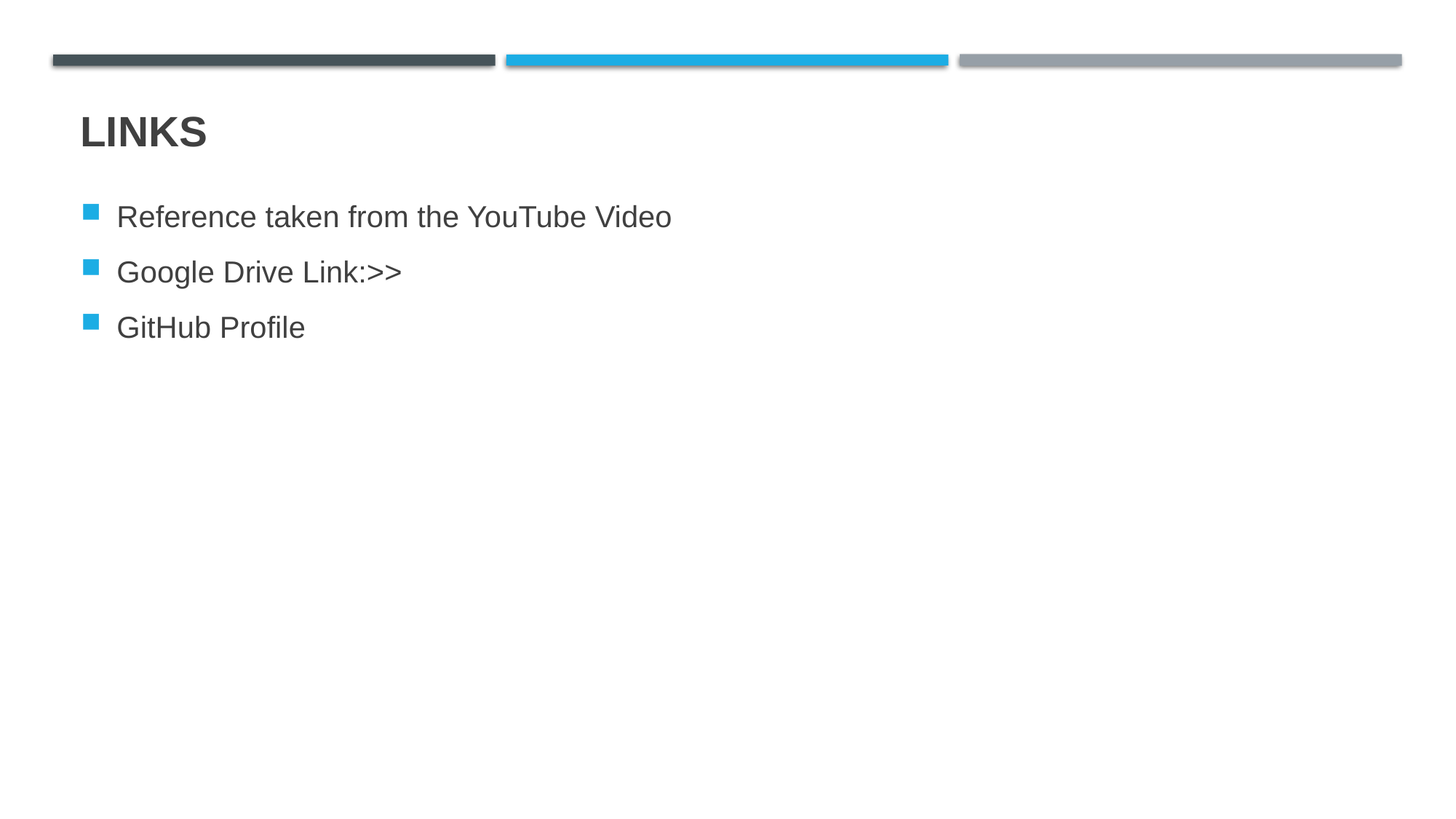

# links
Reference taken from the YouTube Video
Google Drive Link:>>
GitHub Profile